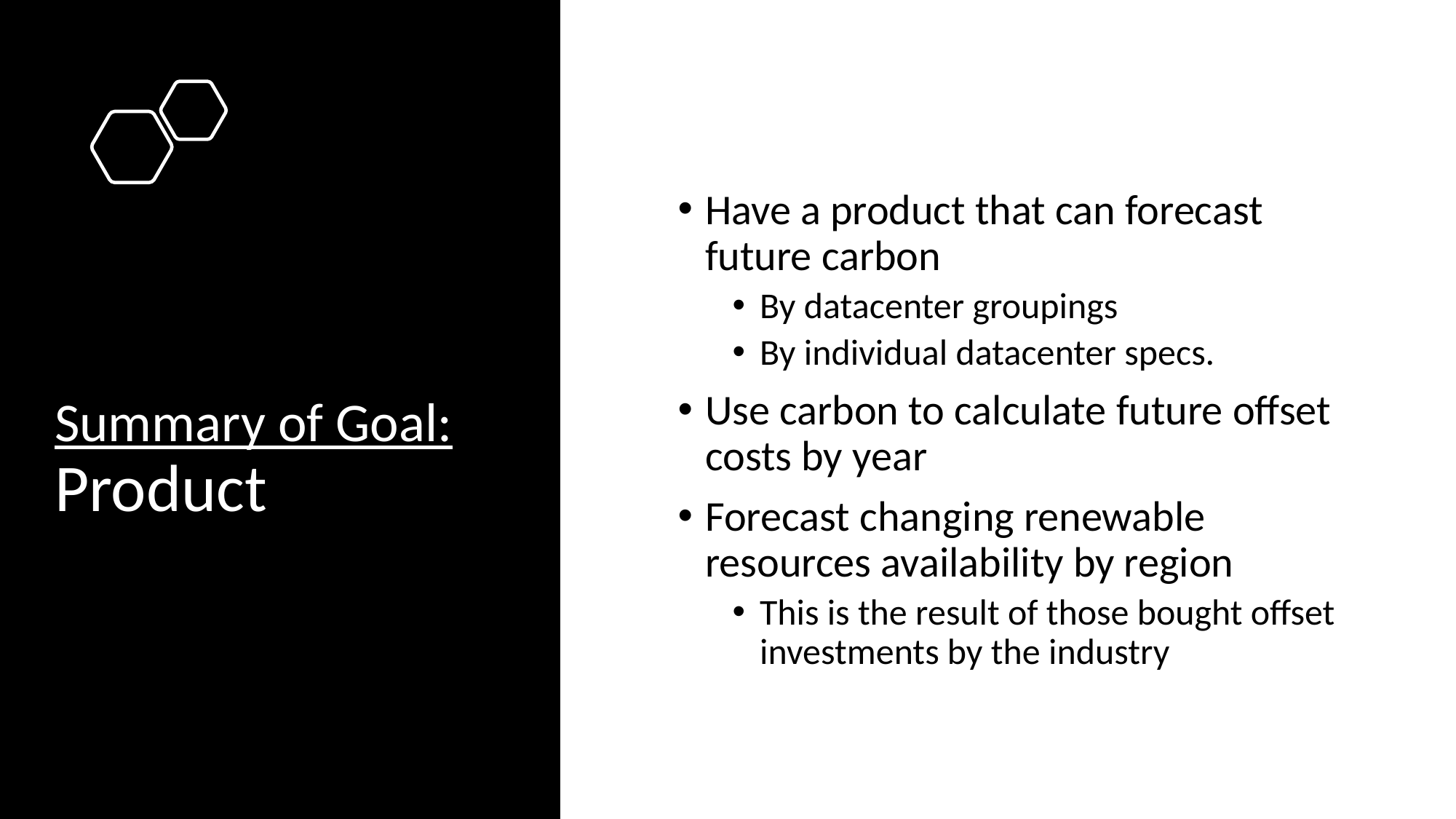

Have a product that can forecast future carbon
By datacenter groupings
By individual datacenter specs.
Use carbon to calculate future offset costs by year
Forecast changing renewable resources availability by region
This is the result of those bought offset investments by the industry

# Summary of Goal:  Product